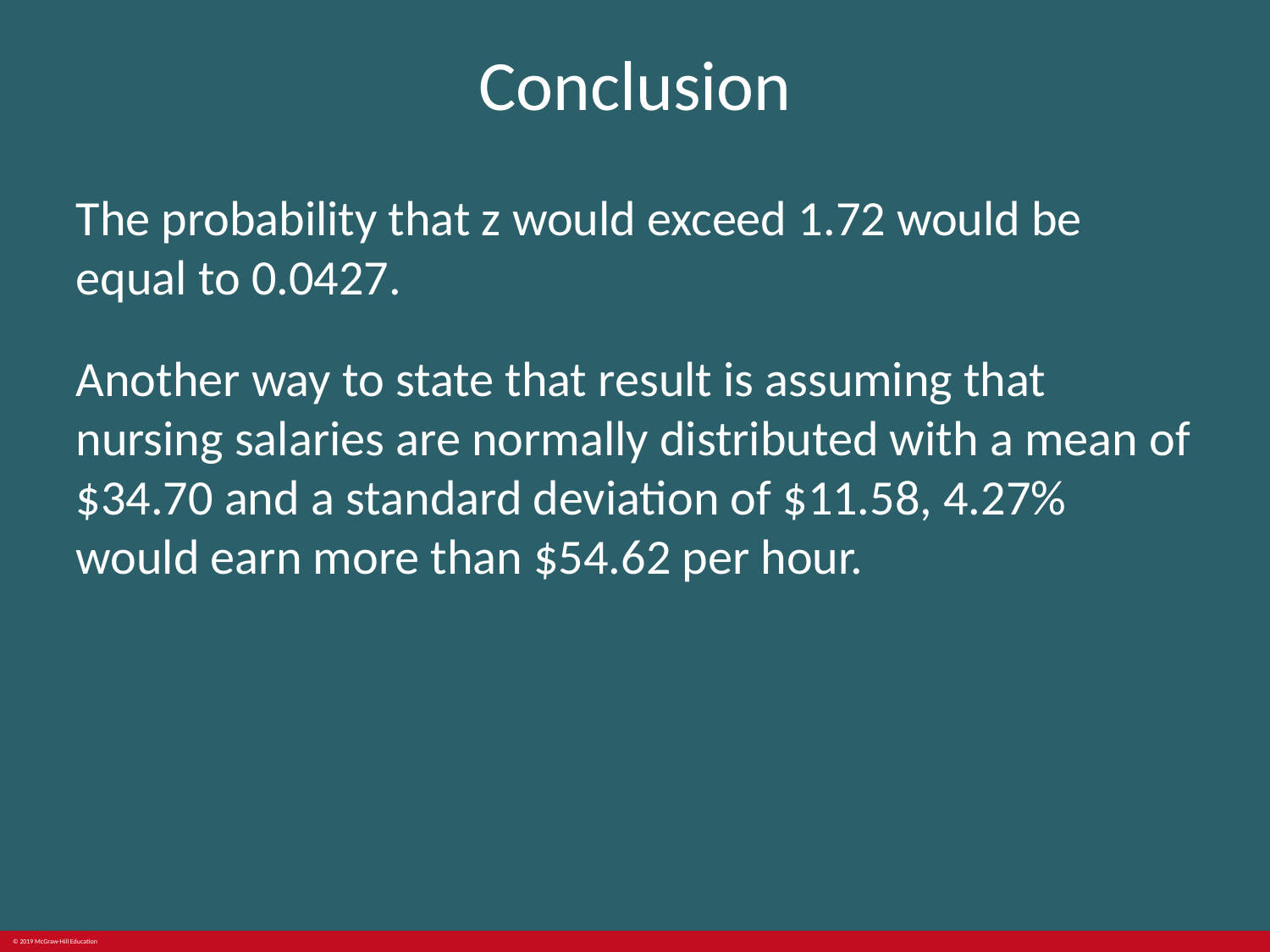

# Conclusion
The probability that z would exceed 1.72 would be equal to 0.0427.
Another way to state that result is assuming that nursing salaries are normally distributed with a mean of $34.70 and a standard deviation of $11.58, 4.27% would earn more than $54.62 per hour.